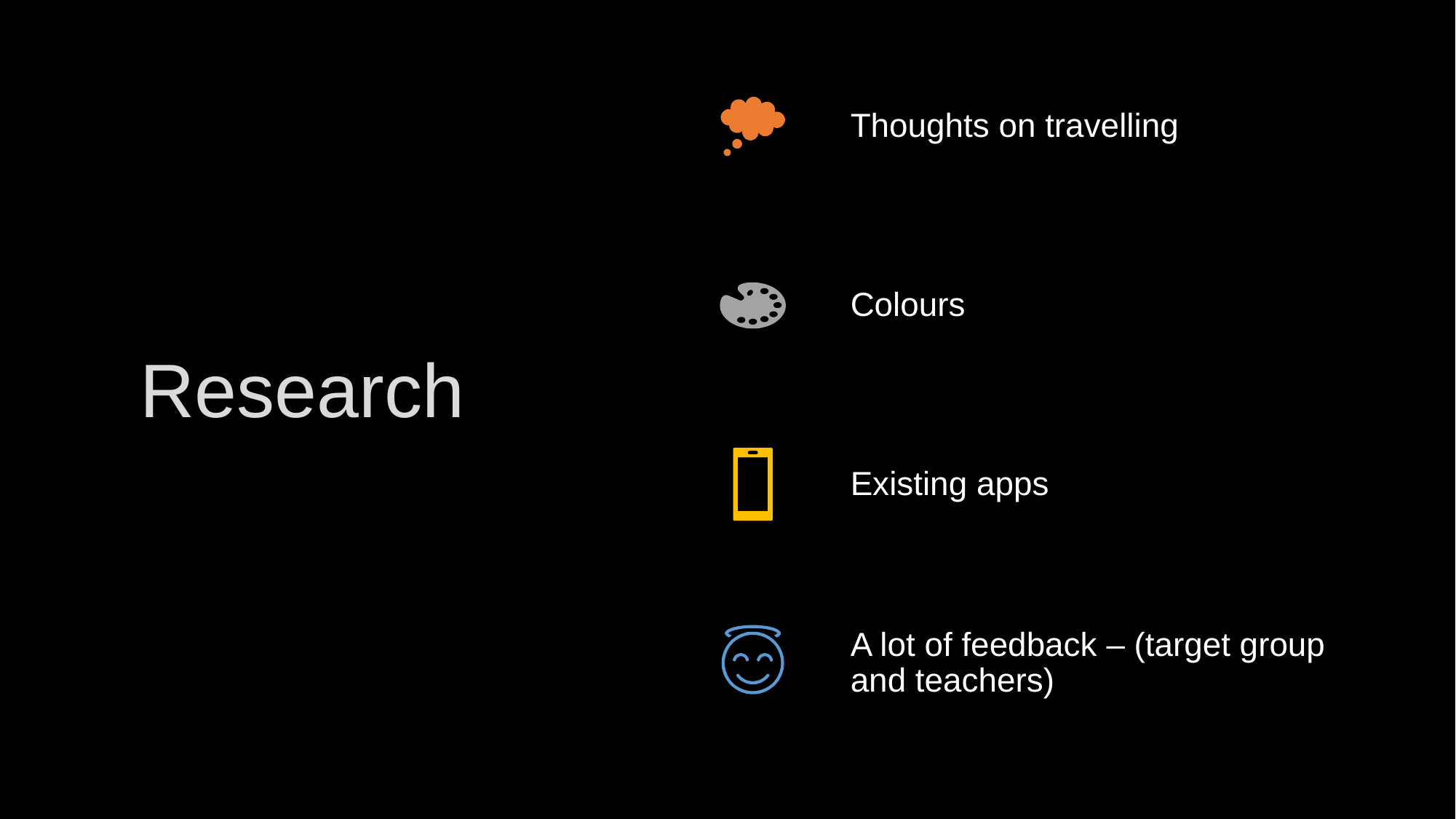

Thoughts on travelling
Colours
Existing apps
A lot of feedback – (target group and teachers)
# Research